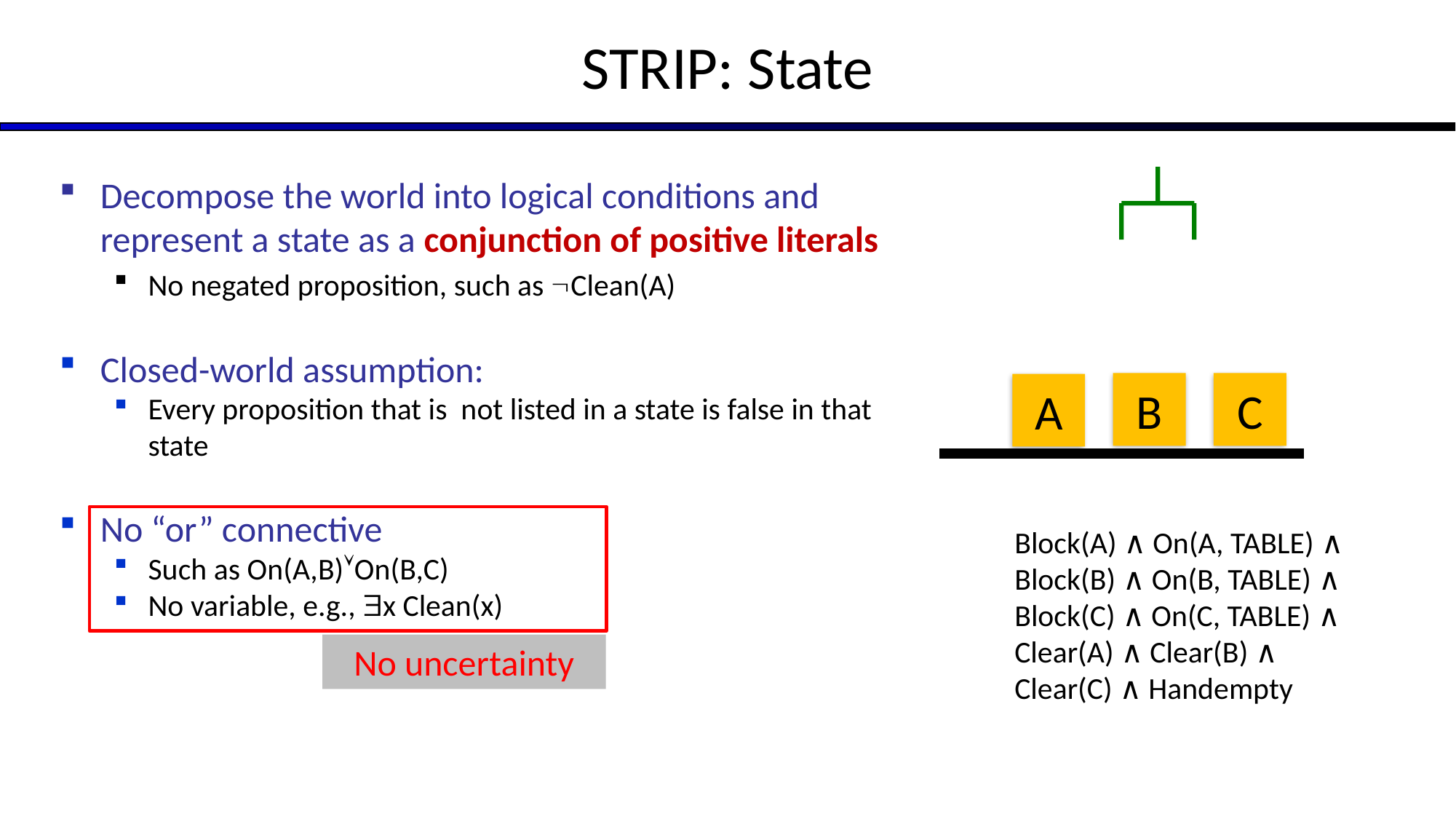

# STRIP: State
Decompose the world into logical conditions and represent a state as a conjunction of positive literals
No negated proposition, such as ¬Clean(A)

Closed-world assumption:
Every proposition that is  not listed in a state is false in that state

No “or” connective
Such as On(A,B)∨On(B,C)
No variable, e.g., ∃x Clean(x)

B
C
A

Block(A) ∧ On(A, TABLE) ∧
Block(B) ∧ On(B, TABLE) ∧
Block(C) ∧ On(C, TABLE) ∧
Clear(A) ∧ Clear(B) ∧
Clear(C) ∧ Handempty
No uncertainty